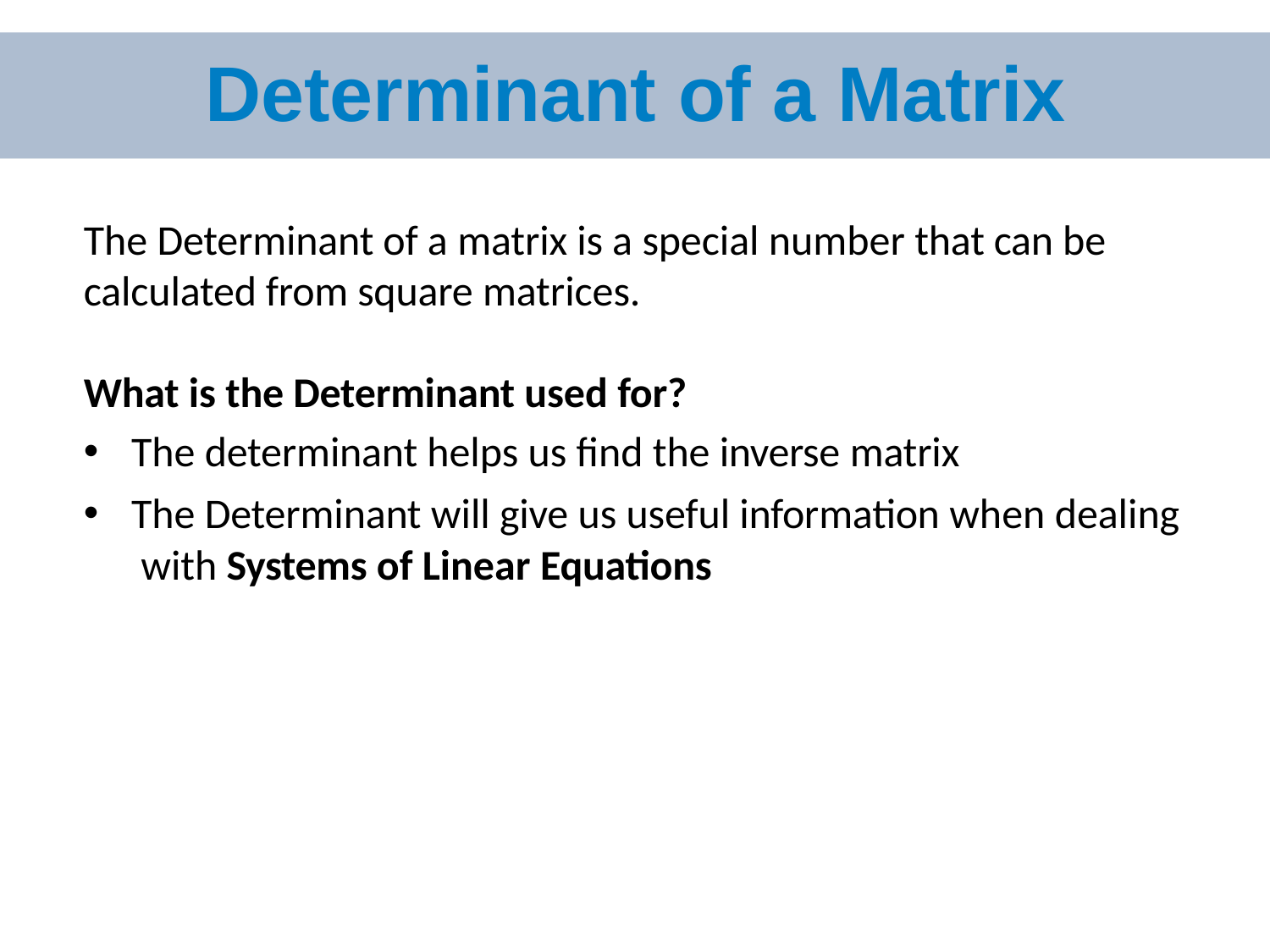

# Determinant of a Matrix
The Determinant of a matrix is a special number that can be  calculated from square matrices.

What is the Determinant used for?
The determinant helps us find the inverse matrix
The Determinant will give us useful information when dealing  with Systems of Linear Equations